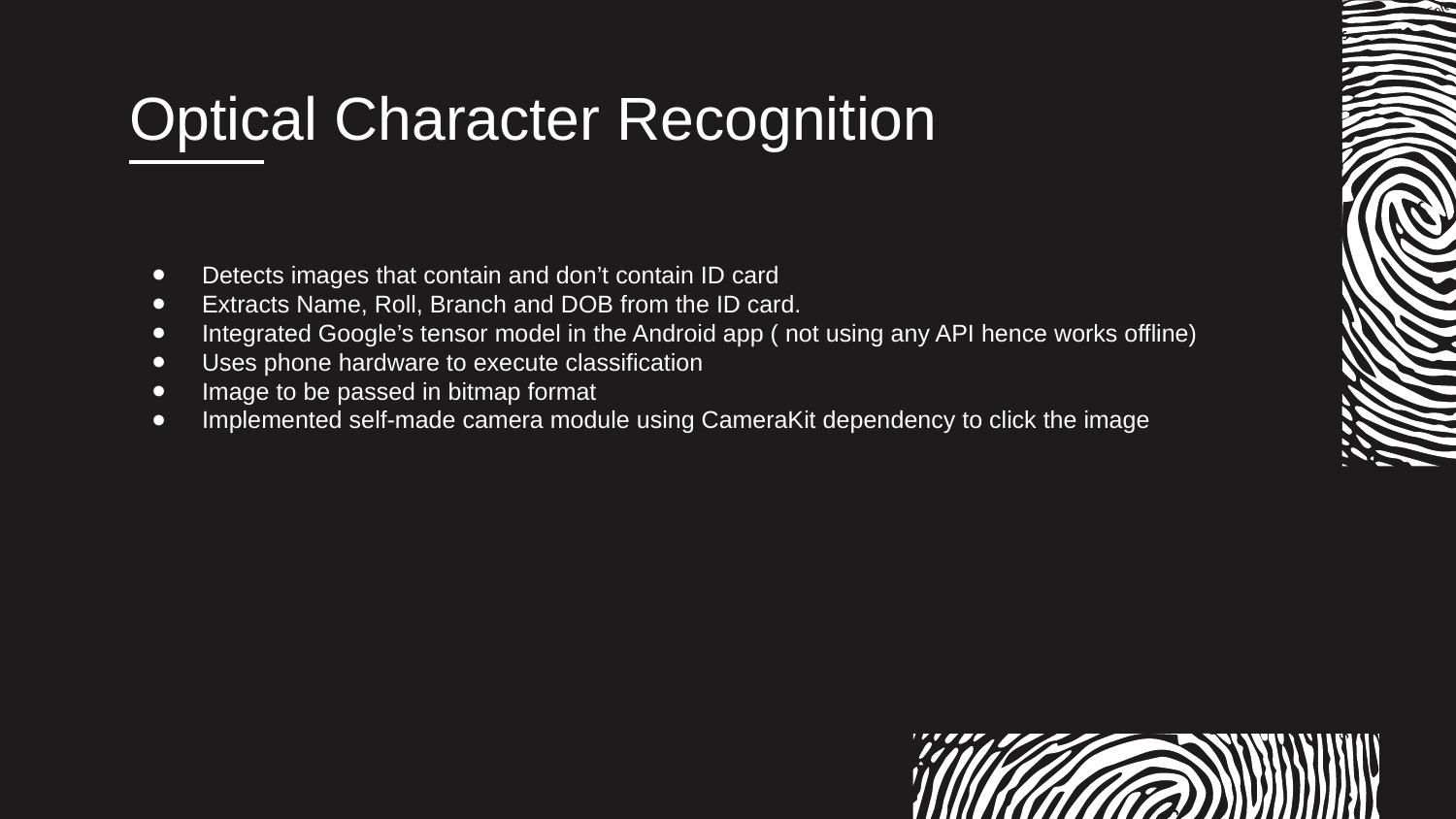

# Optical Character Recognition

Detects images that contain and don’t contain ID card
Extracts Name, Roll, Branch and DOB from the ID card.
Integrated Google’s tensor model in the Android app ( not using any API hence works offline)
Uses phone hardware to execute classification
Image to be passed in bitmap format
Implemented self-made camera module using CameraKit dependency to click the image